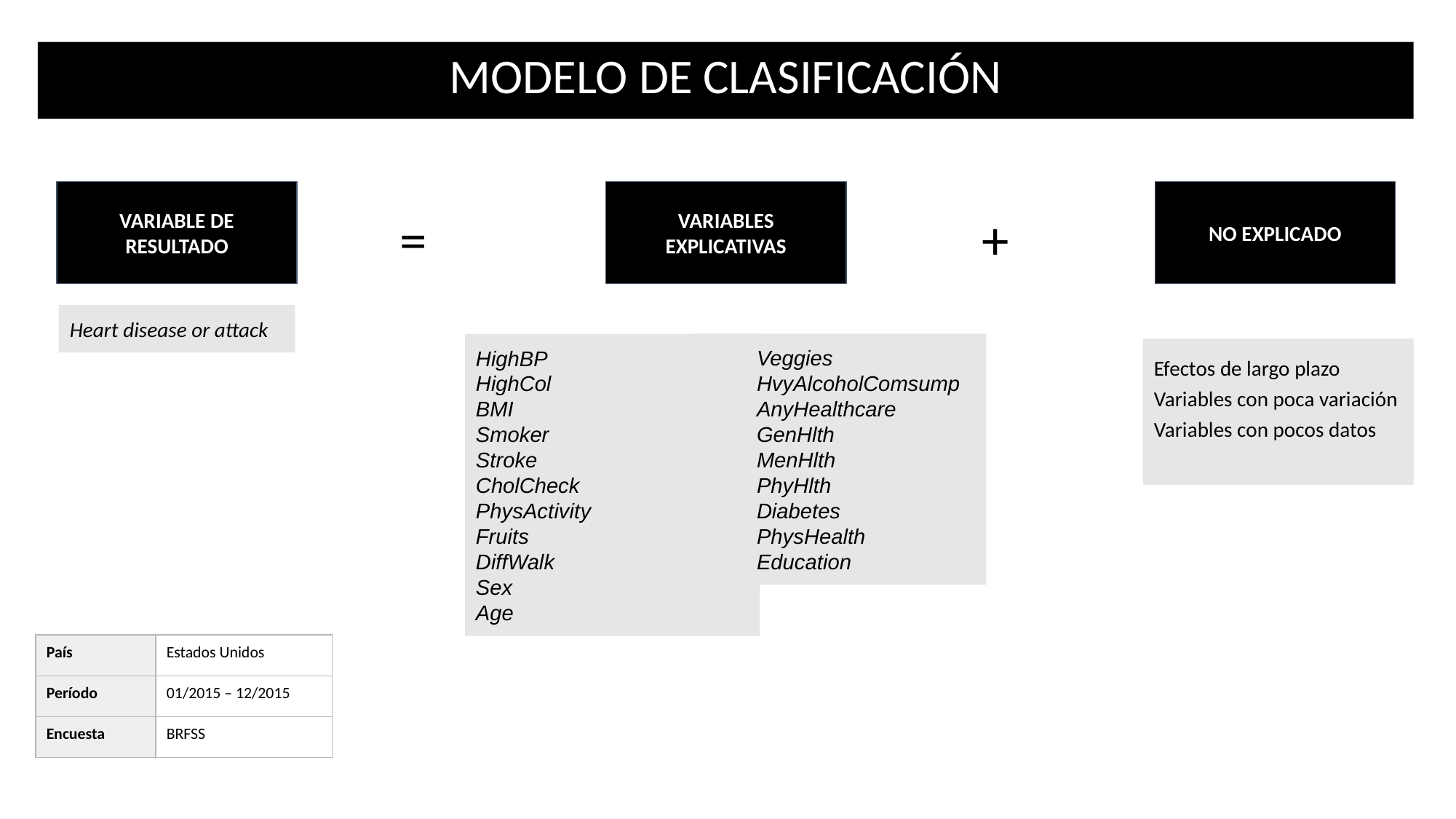

# MODELO DE CLASIFICACIÓN
VARIABLE DE RESULTADO
VARIABLES EXPLICATIVAS
NO EXPLICADO
=
+
Heart disease or attack
Veggies
HvyAlcoholComsump
AnyHealthcare
GenHlth
MenHlth
PhyHlth
Diabetes
PhysHealth
Education
HighBP
HighCol
BMI
Smoker
Stroke
CholCheck
PhysActivity
Fruits
DiffWalk
Sex
Age
Efectos de largo plazo
Variables con poca variación
Variables con pocos datos

| País | Estados Unidos |
| --- | --- |
| Período | 01/2015 – 12/2015 |
| Encuesta | BRFSS |